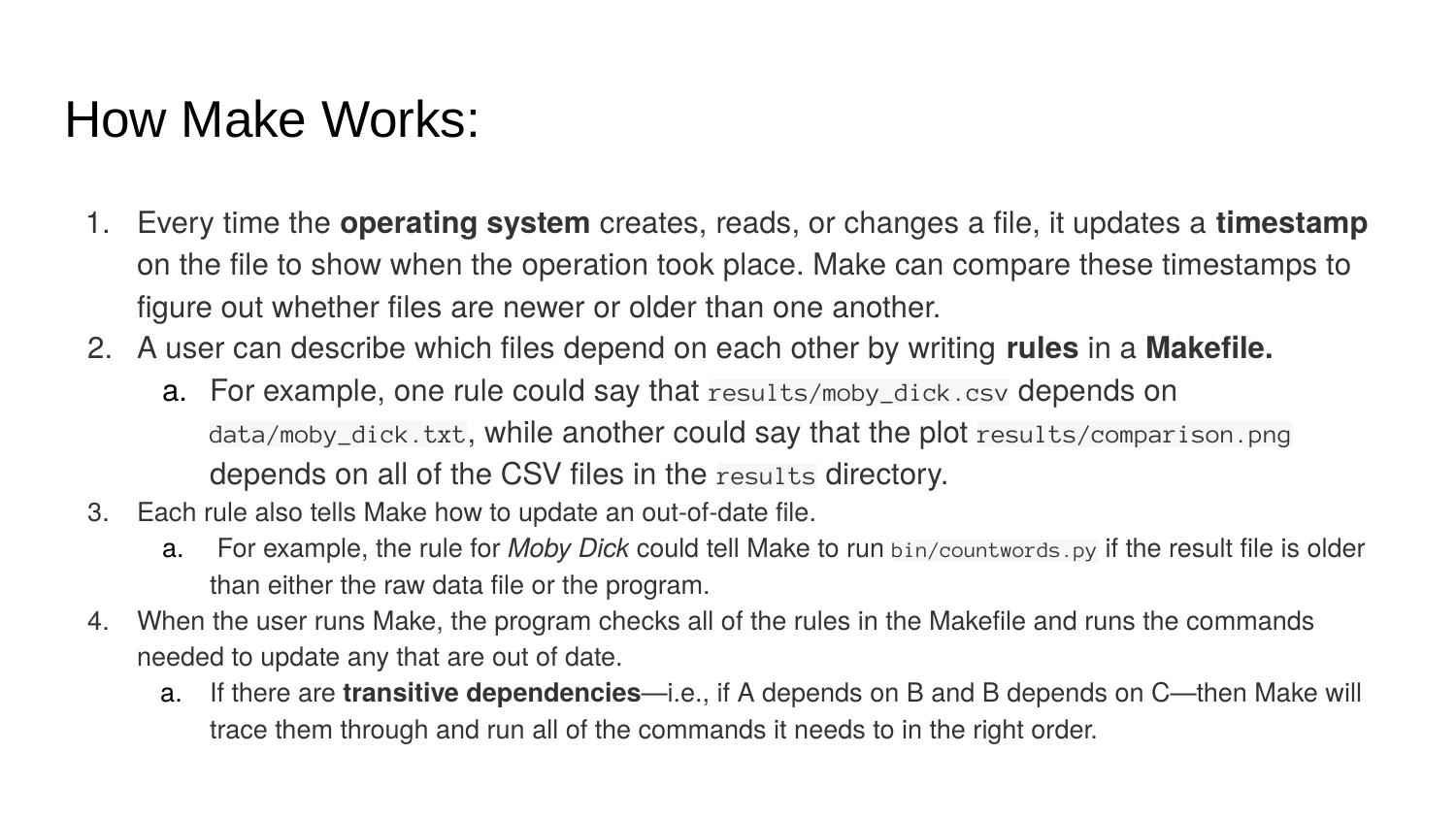

# How Make Works:
Every time the operating system creates, reads, or changes a file, it updates a timestamp on the file to show when the operation took place. Make can compare these timestamps to figure out whether files are newer or older than one another.
A user can describe which files depend on each other by writing rules in a Makefile.
For example, one rule could say that results/moby_dick.csv depends on data/moby_dick.txt, while another could say that the plot results/comparison.png depends on all of the CSV files in the results directory.
Each rule also tells Make how to update an out-of-date file.
 For example, the rule for Moby Dick could tell Make to run bin/countwords.py if the result file is older than either the raw data file or the program.
When the user runs Make, the program checks all of the rules in the Makefile and runs the commands needed to update any that are out of date.
If there are transitive dependencies—i.e., if A depends on B and B depends on C—then Make will trace them through and run all of the commands it needs to in the right order.